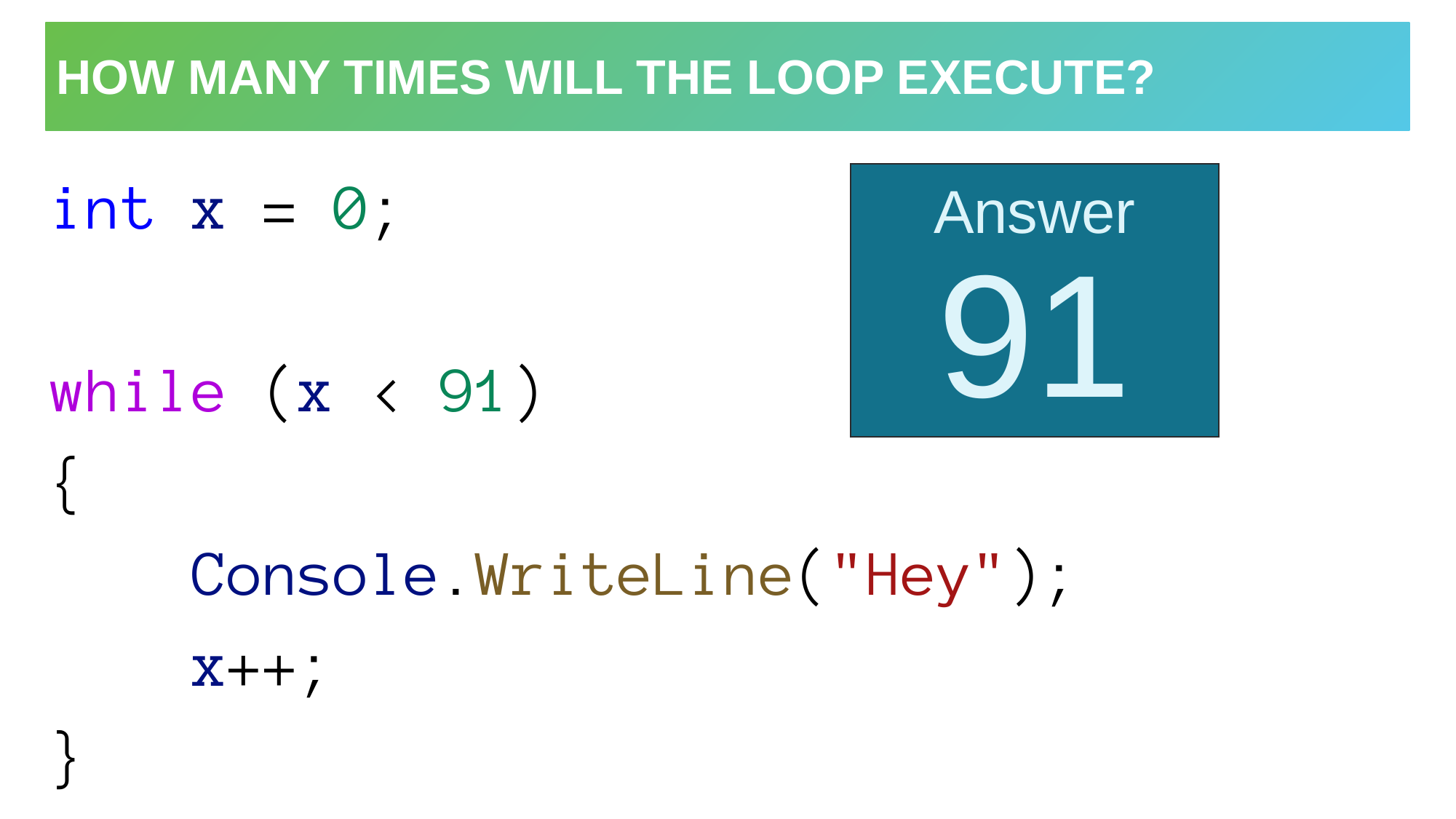

# How many times will the loop execute?
int x = 0;

while (x < 91)
{
    Console.WriteLine("Hey");
    x++;
}

Answer
91